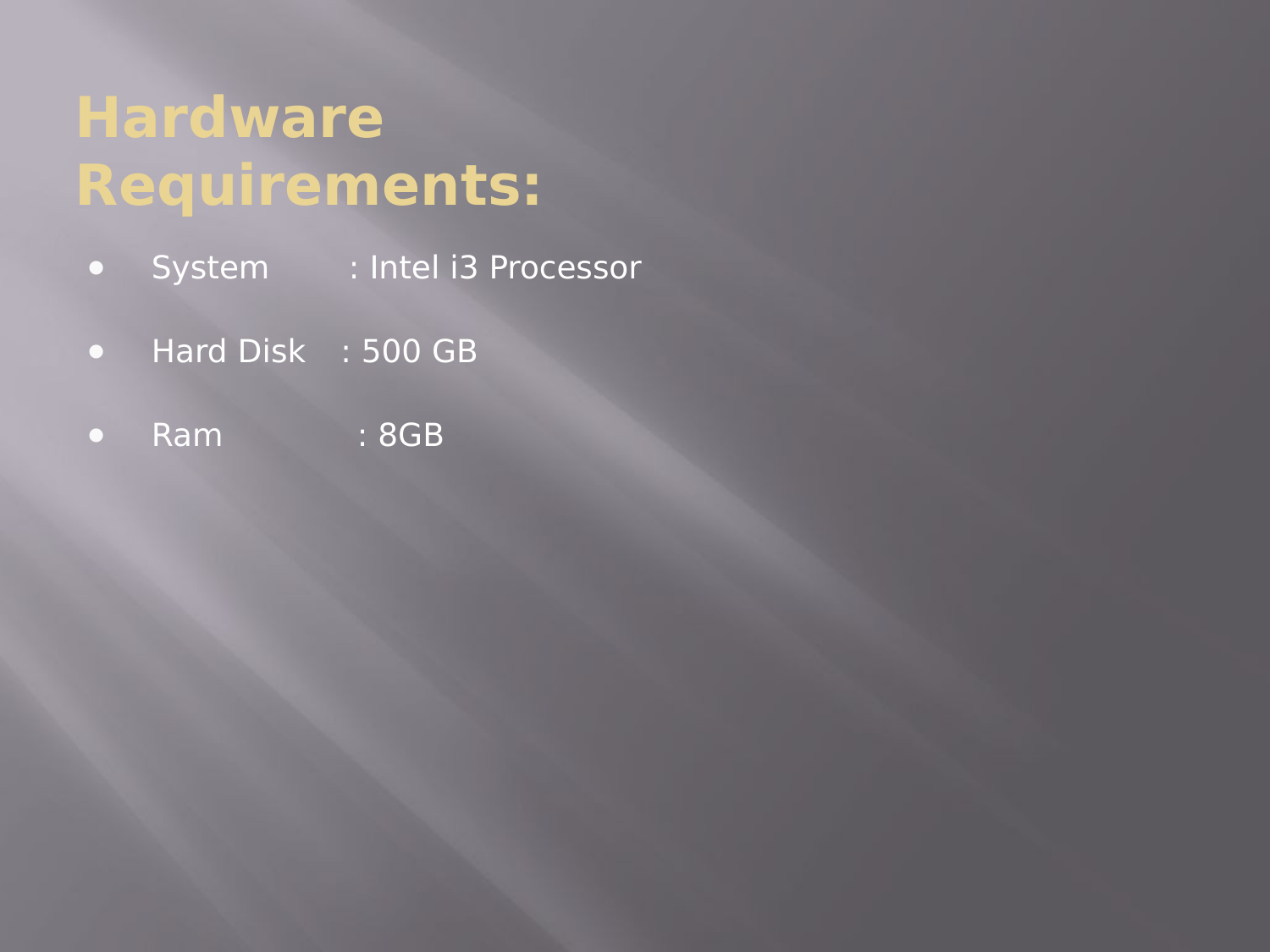

# Hardware Requirements:
System
: Intel i3 Processor
Hard Disk
: 500 GB
Ram
: 8GB